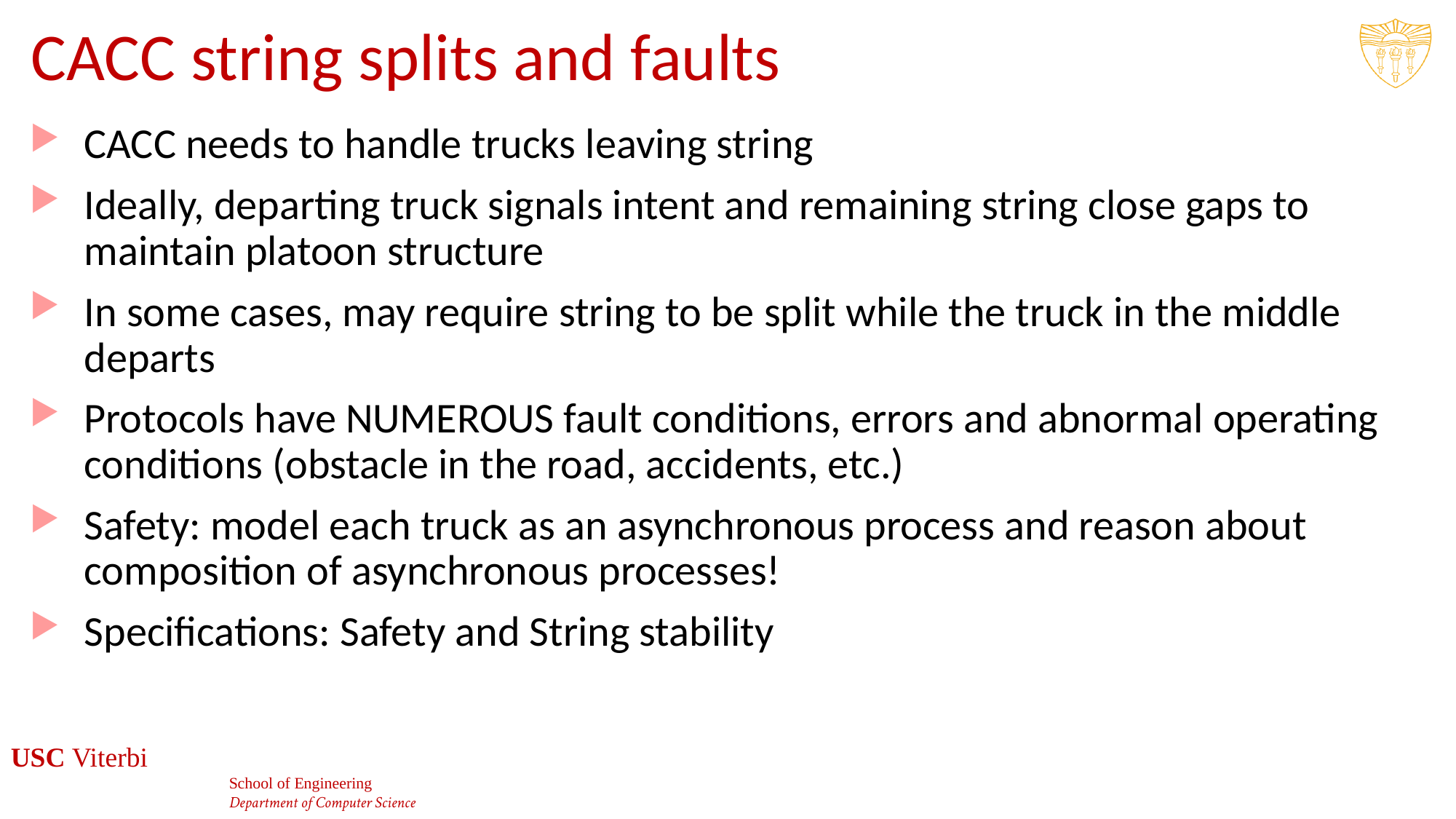

# CACC string splits and faults
CACC needs to handle trucks leaving string
Ideally, departing truck signals intent and remaining string close gaps to maintain platoon structure
In some cases, may require string to be split while the truck in the middle departs
Protocols have NUMEROUS fault conditions, errors and abnormal operating conditions (obstacle in the road, accidents, etc.)
Safety: model each truck as an asynchronous process and reason about composition of asynchronous processes!
Specifications: Safety and String stability

31